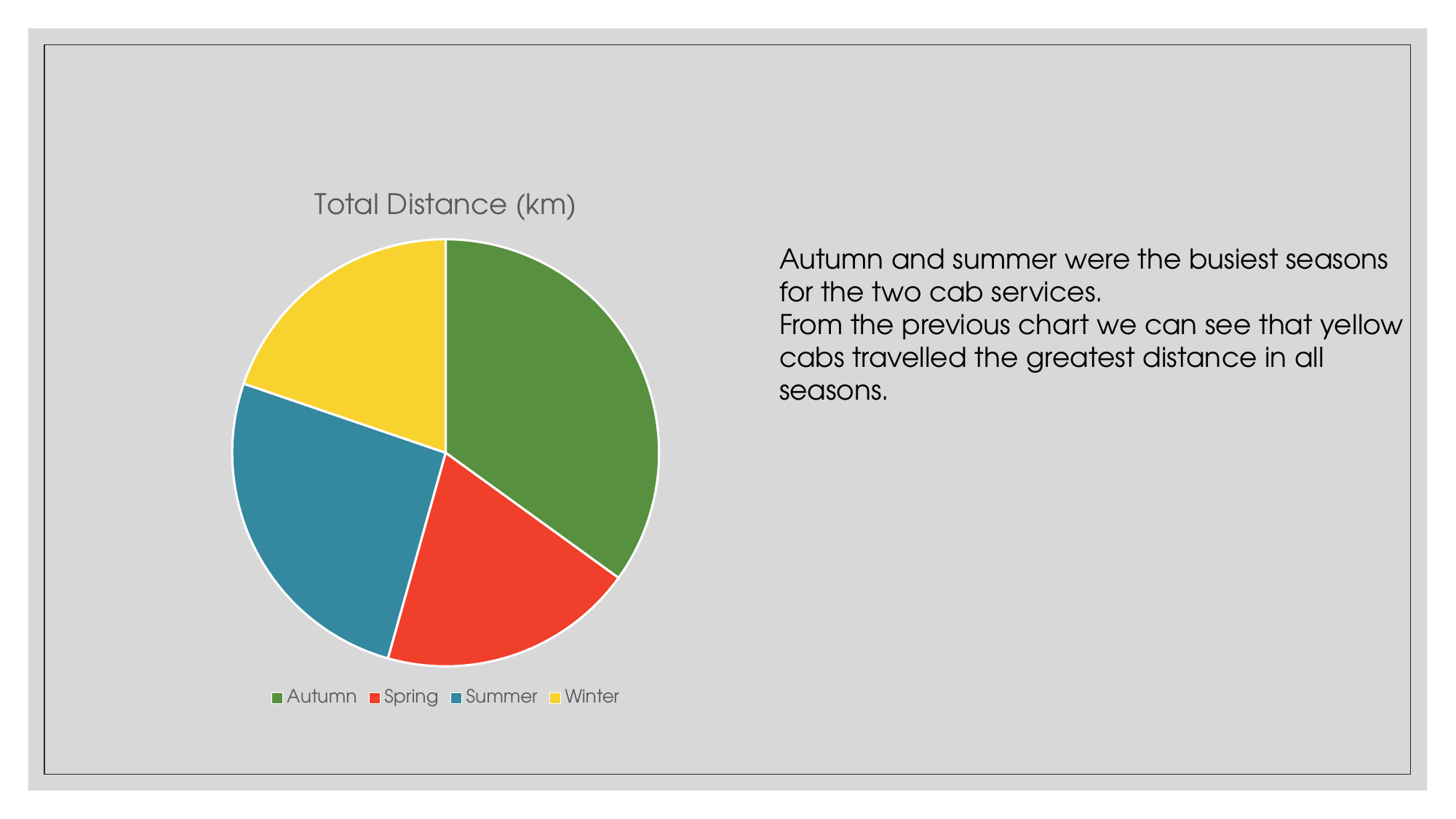

### Chart: Total Distance (km)

| Category | Total Distance |
|---|---|
| Autumn | 2835999.0 |
| Spring | 1573022.0 |
| Summer | 2099622.0 |
| Winter | 1601847.0 |
Autumn and summer were the busiest seasons
for the two cab services.
From the previous chart we can see that yellow
cabs travelled the greatest distance in all
seasons.